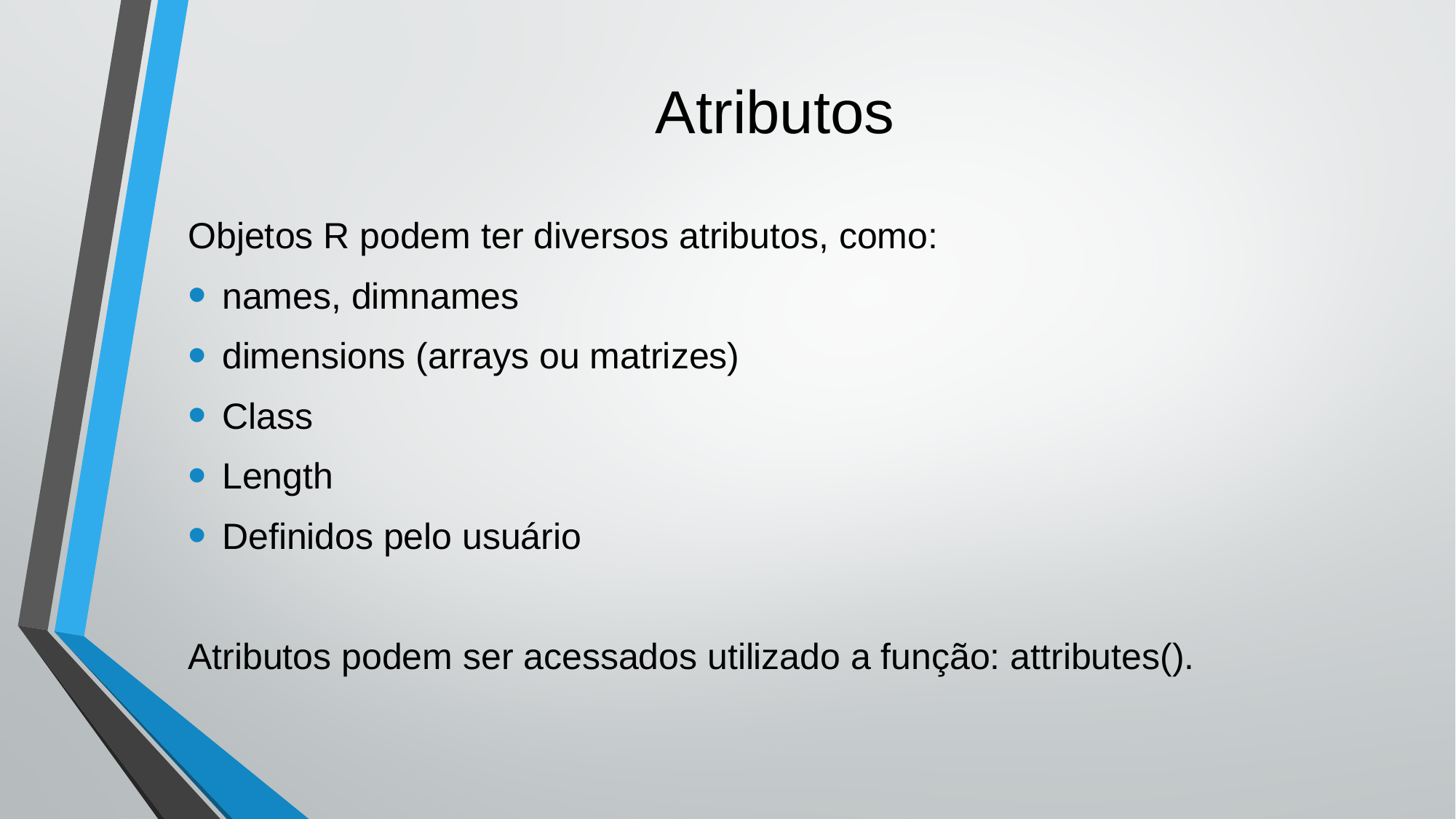

# Atributos
Objetos R podem ter diversos atributos, como:
names, dimnames
dimensions (arrays ou matrizes)
Class
Length
Definidos pelo usuário

Atributos podem ser acessados utilizado a função: attributes().